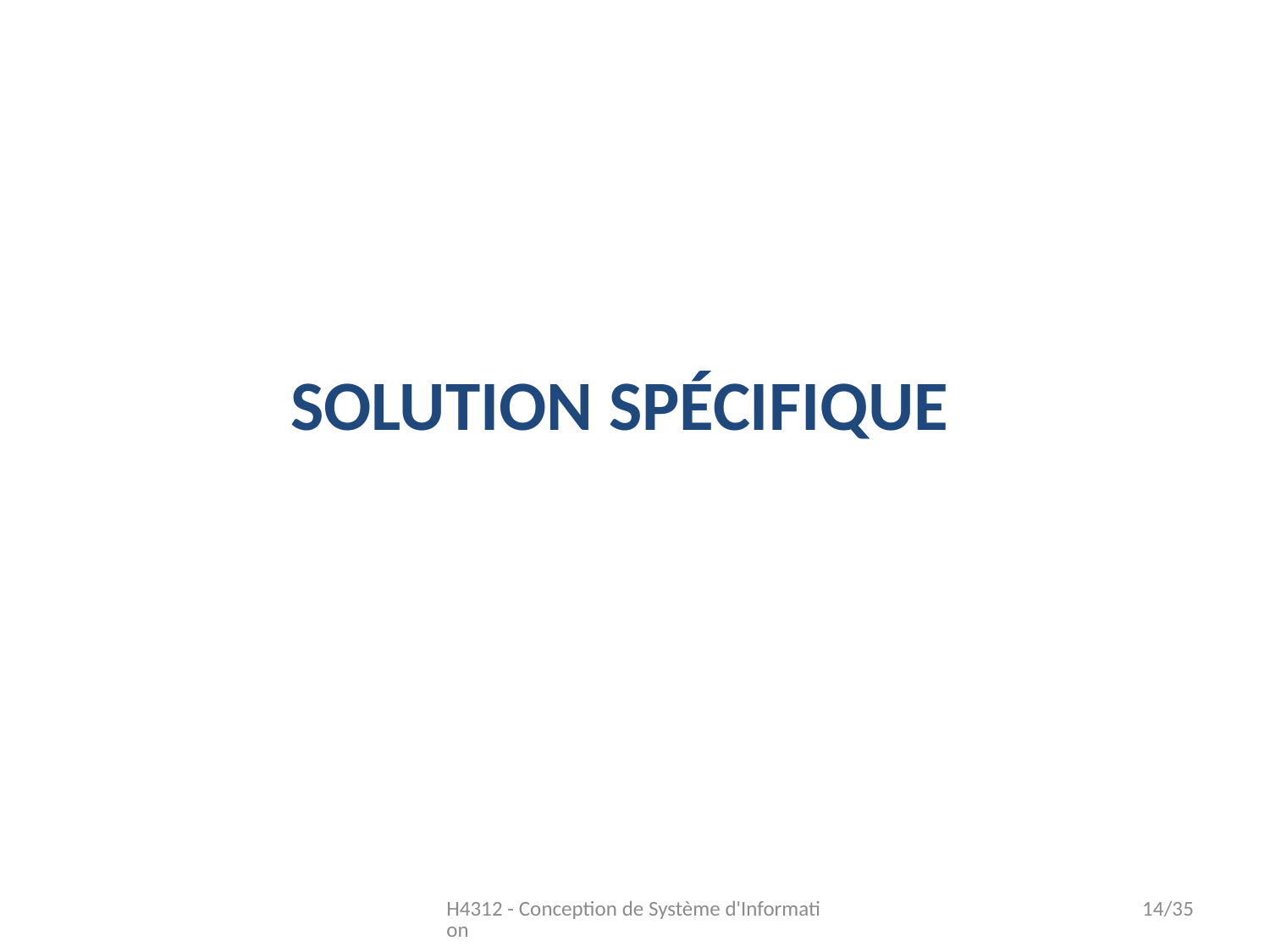

SOLUTION SPÉCIFIQUE

H4312 - Conception de Système d'Information
14/35